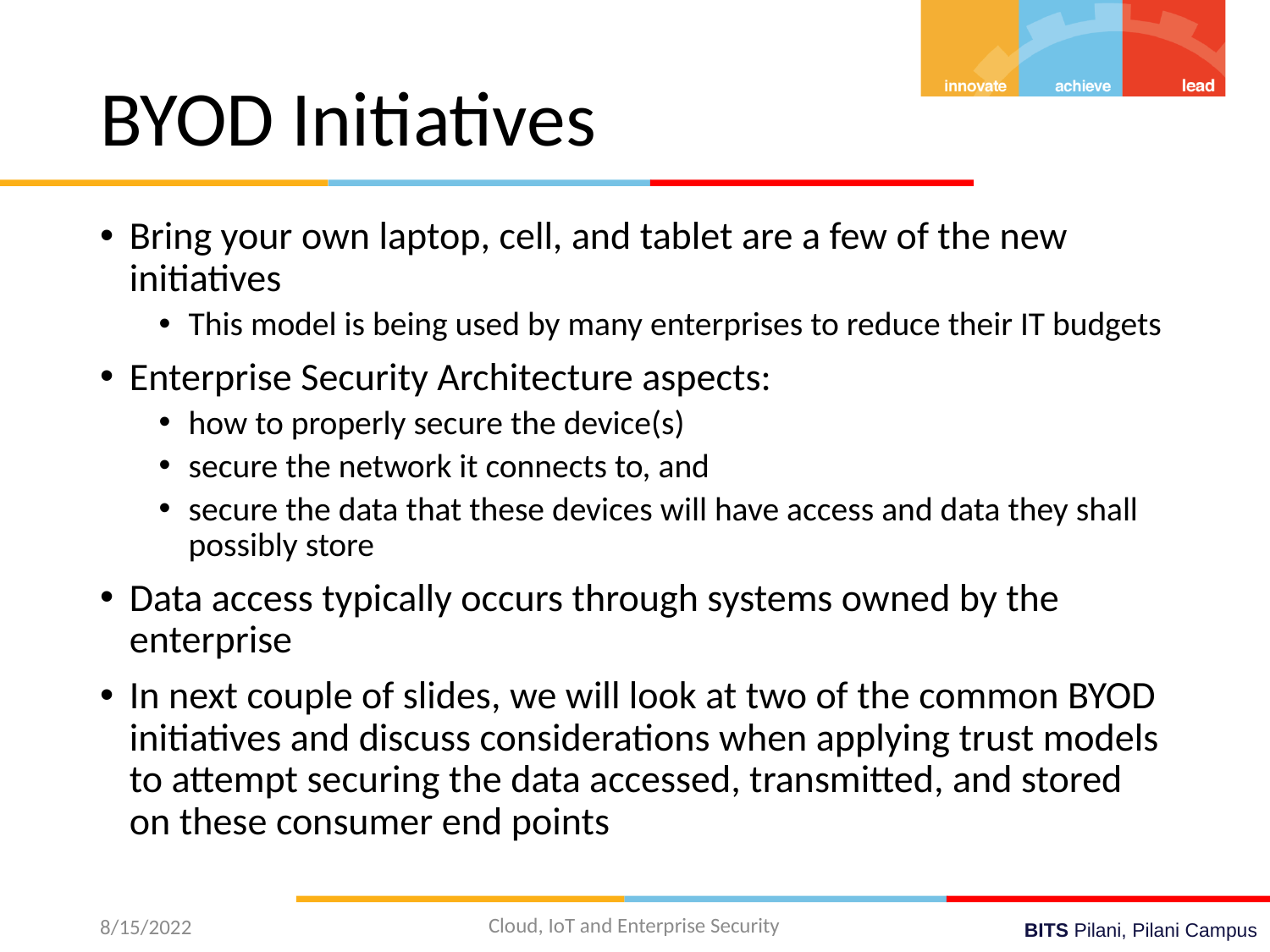

# BYOD Initiatives
Bring your own laptop, cell, and tablet are a few of the new initiatives
This model is being used by many enterprises to reduce their IT budgets
Enterprise Security Architecture aspects:
how to properly secure the device(s)
secure the network it connects to, and
secure the data that these devices will have access and data they shall possibly store
Data access typically occurs through systems owned by the enterprise
In next couple of slides, we will look at two of the common BYOD initiatives and discuss considerations when applying trust models to attempt securing the data accessed, transmitted, and stored on these consumer end points
Cloud, IoT and Enterprise Security
8/15/2022